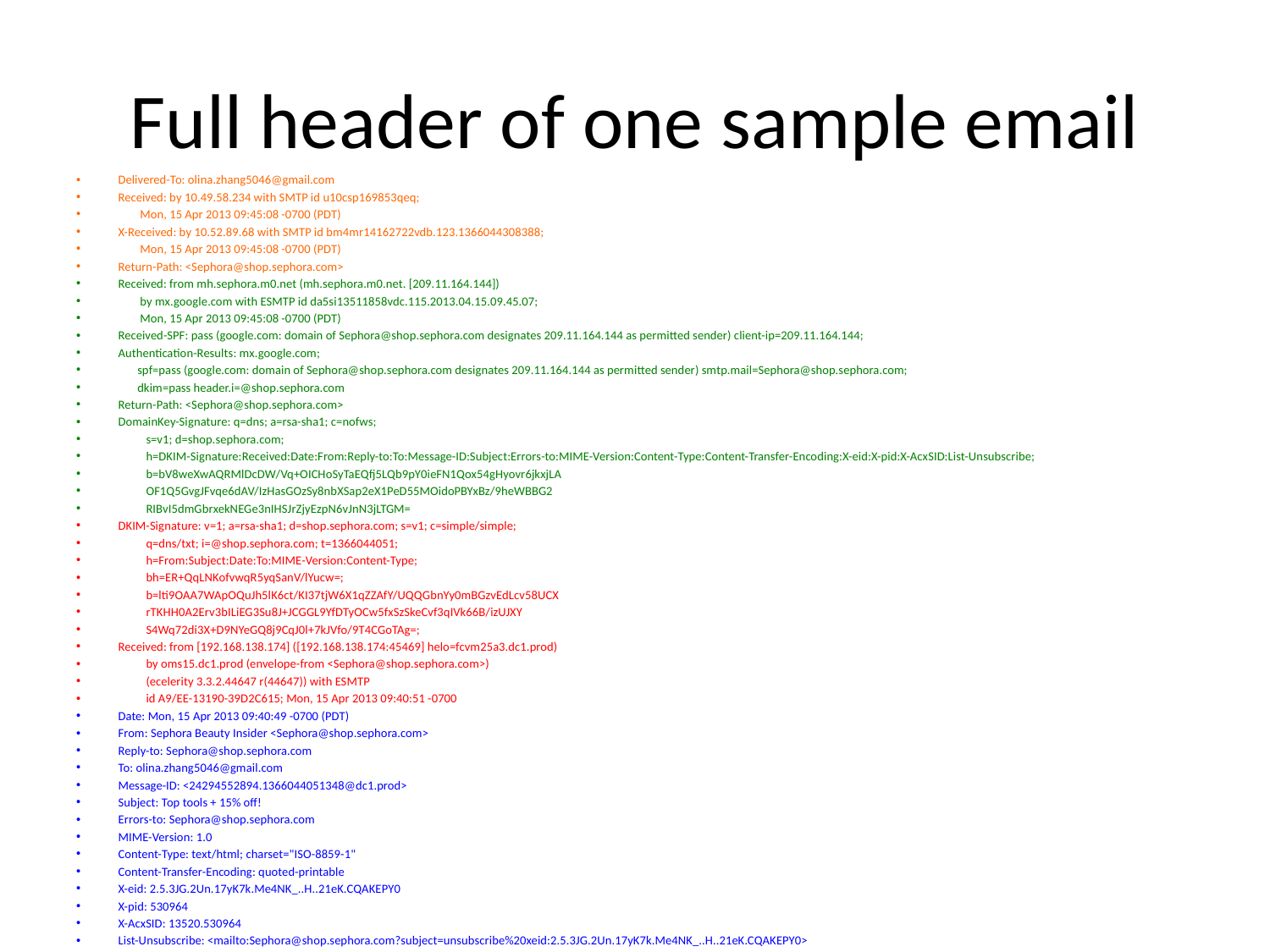

# Full header of one sample email
Delivered-To: olina.zhang5046@gmail.com
Received: by 10.49.58.234 with SMTP id u10csp169853qeq;
        Mon, 15 Apr 2013 09:45:08 -0700 (PDT)
X-Received: by 10.52.89.68 with SMTP id bm4mr14162722vdb.123.1366044308388;
        Mon, 15 Apr 2013 09:45:08 -0700 (PDT)
Return-Path: <Sephora@shop.sephora.com>
Received: from mh.sephora.m0.net (mh.sephora.m0.net. [209.11.164.144])
        by mx.google.com with ESMTP id da5si13511858vdc.115.2013.04.15.09.45.07;
        Mon, 15 Apr 2013 09:45:08 -0700 (PDT)
Received-SPF: pass (google.com: domain of Sephora@shop.sephora.com designates 209.11.164.144 as permitted sender) client-ip=209.11.164.144;
Authentication-Results: mx.google.com;
       spf=pass (google.com: domain of Sephora@shop.sephora.com designates 209.11.164.144 as permitted sender) smtp.mail=Sephora@shop.sephora.com;
       dkim=pass header.i=@shop.sephora.com
Return-Path: <Sephora@shop.sephora.com>
DomainKey-Signature: q=dns; a=rsa-sha1; c=nofws;
	s=v1; d=shop.sephora.com;
	h=DKIM-Signature:Received:Date:From:Reply-to:To:Message-ID:Subject:Errors-to:MIME-Version:Content-Type:Content-Transfer-Encoding:X-eid:X-pid:X-AcxSID:List-Unsubscribe;
	b=bV8weXwAQRMlDcDW/Vq+OICHoSyTaEQfj5LQb9pY0ieFN1Qox54gHyovr6jkxjLA
	OF1Q5GvgJFvqe6dAV/IzHasGOzSy8nbXSap2eX1PeD55MOidoPBYxBz/9heWBBG2
	RIBvI5dmGbrxekNEGe3nIHSJrZjyEzpN6vJnN3jLTGM=
DKIM-Signature: v=1; a=rsa-sha1; d=shop.sephora.com; s=v1; c=simple/simple;
	q=dns/txt; i=@shop.sephora.com; t=1366044051;
	h=From:Subject:Date:To:MIME-Version:Content-Type;
	bh=ER+QqLNKofvwqR5yqSanV/lYucw=;
	b=lti9OAA7WApOQuJh5lK6ct/KI37tjW6X1qZZAfY/UQQGbnYy0mBGzvEdLcv58UCX
	rTKHH0A2Erv3bILiEG3Su8J+JCGGL9YfDTyOCw5fxSzSkeCvf3qIVk66B/izUJXY
	S4Wq72di3X+D9NYeGQ8j9CqJ0l+7kJVfo/9T4CGoTAg=;
Received: from [192.168.138.174] ([192.168.138.174:45469] helo=fcvm25a3.dc1.prod)
	by oms15.dc1.prod (envelope-from <Sephora@shop.sephora.com>)
	(ecelerity 3.3.2.44647 r(44647)) with ESMTP
	id A9/EE-13190-39D2C615; Mon, 15 Apr 2013 09:40:51 -0700
Date: Mon, 15 Apr 2013 09:40:49 -0700 (PDT)
From: Sephora Beauty Insider <Sephora@shop.sephora.com>
Reply-to: Sephora@shop.sephora.com
To: olina.zhang5046@gmail.com
Message-ID: <24294552894.1366044051348@dc1.prod>
Subject: Top tools + 15% off!
Errors-to: Sephora@shop.sephora.com
MIME-Version: 1.0
Content-Type: text/html; charset="ISO-8859-1"
Content-Transfer-Encoding: quoted-printable
X-eid: 2.5.3JG.2Un.17yK7k.Me4NK_..H..21eK.CQAKEPY0
X-pid: 530964
X-AcxSID: 13520.530964
List-Unsubscribe: <mailto:Sephora@shop.sephora.com?subject=unsubscribe%20xeid:2.5.3JG.2Un.17yK7k.Me4NK_..H..21eK.CQAKEPY0>